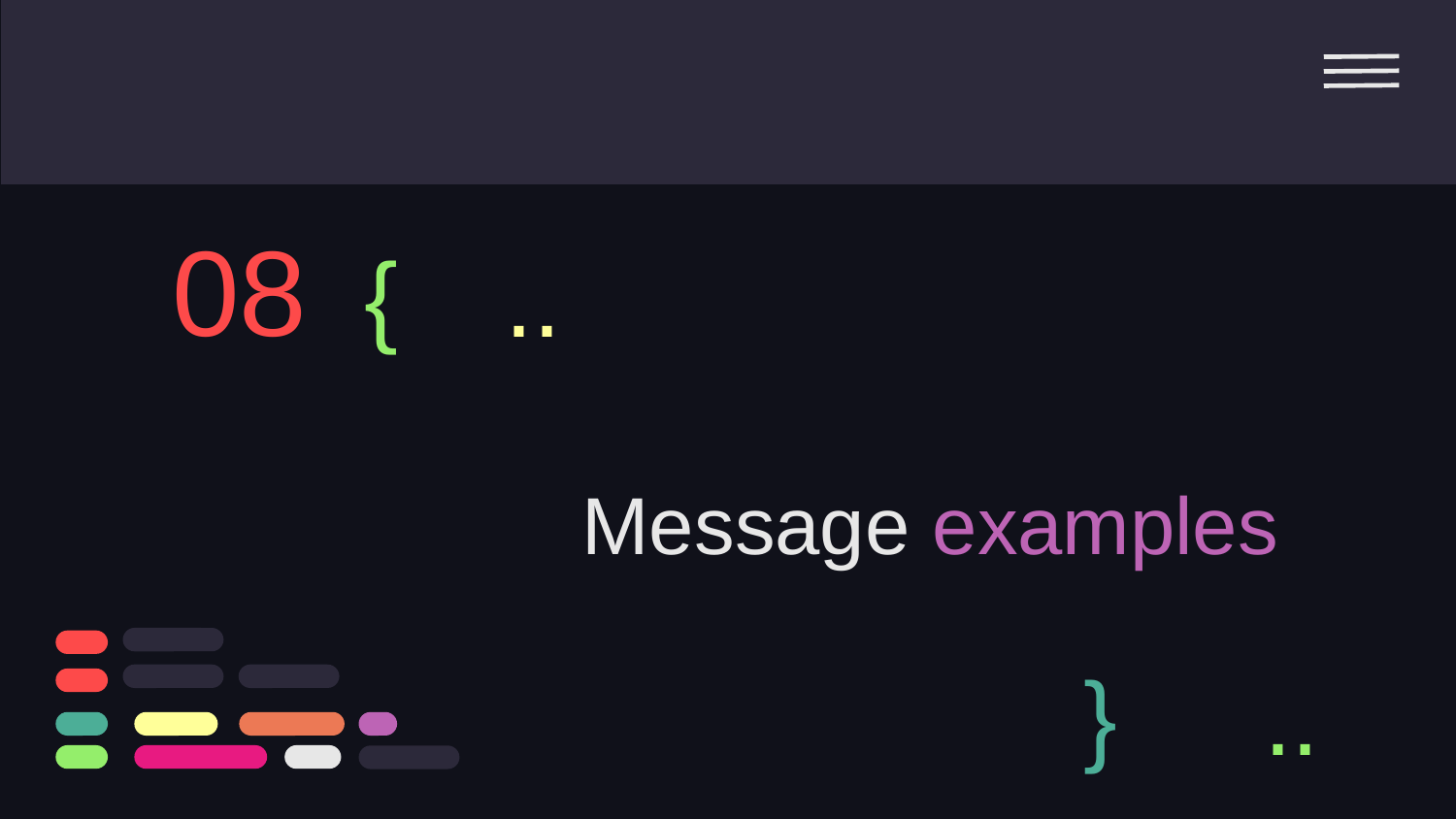

08
{
..
# Message examples

}
..